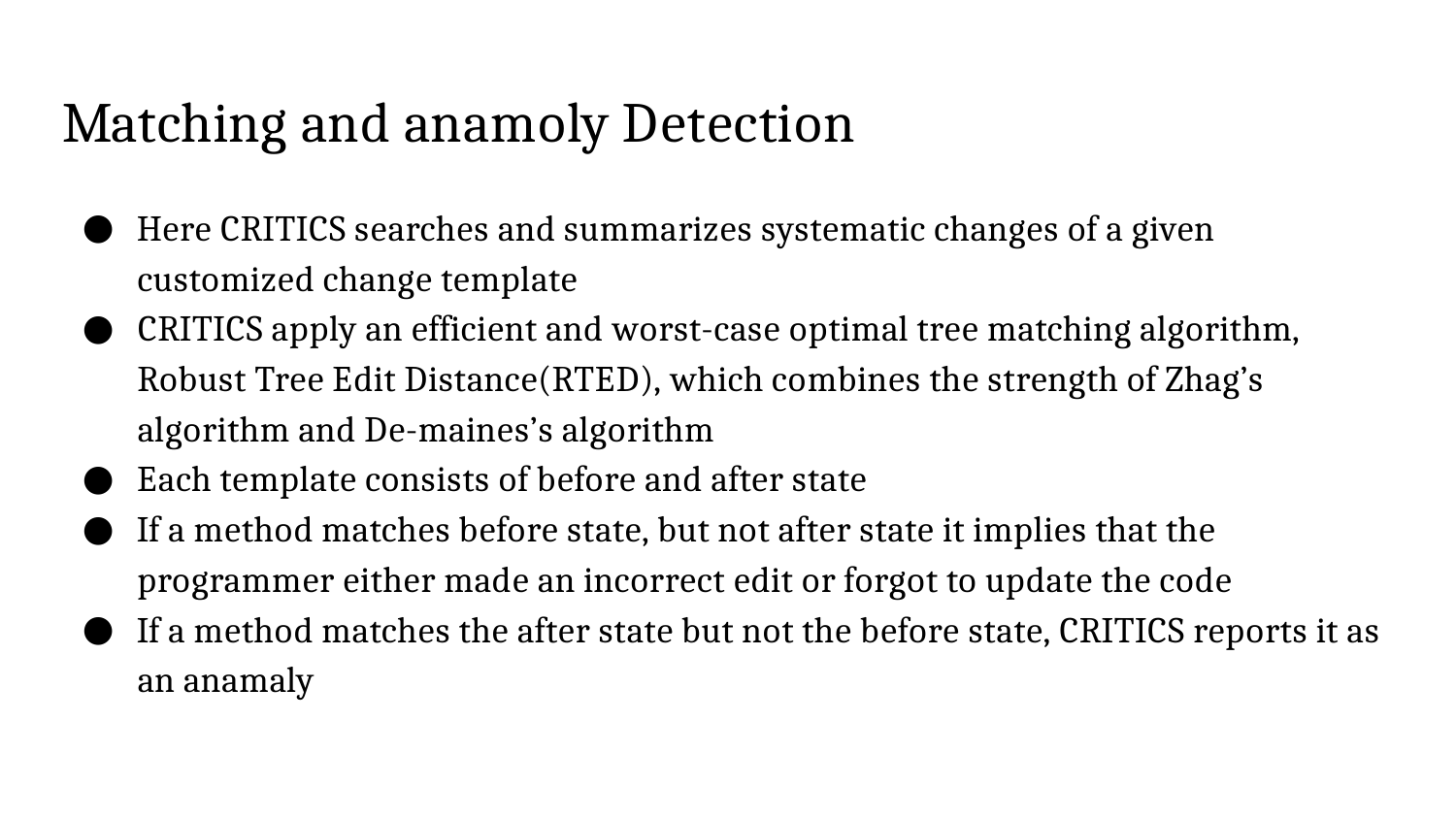

# Matching and anamoly Detection
Here CRITICS searches and summarizes systematic changes of a given customized change template
CRITICS apply an efficient and worst-case optimal tree matching algorithm, Robust Tree Edit Distance(RTED), which combines the strength of Zhag’s algorithm and De-maines’s algorithm
Each template consists of before and after state
If a method matches before state, but not after state it implies that the programmer either made an incorrect edit or forgot to update the code
If a method matches the after state but not the before state, CRITICS reports it as an anamaly